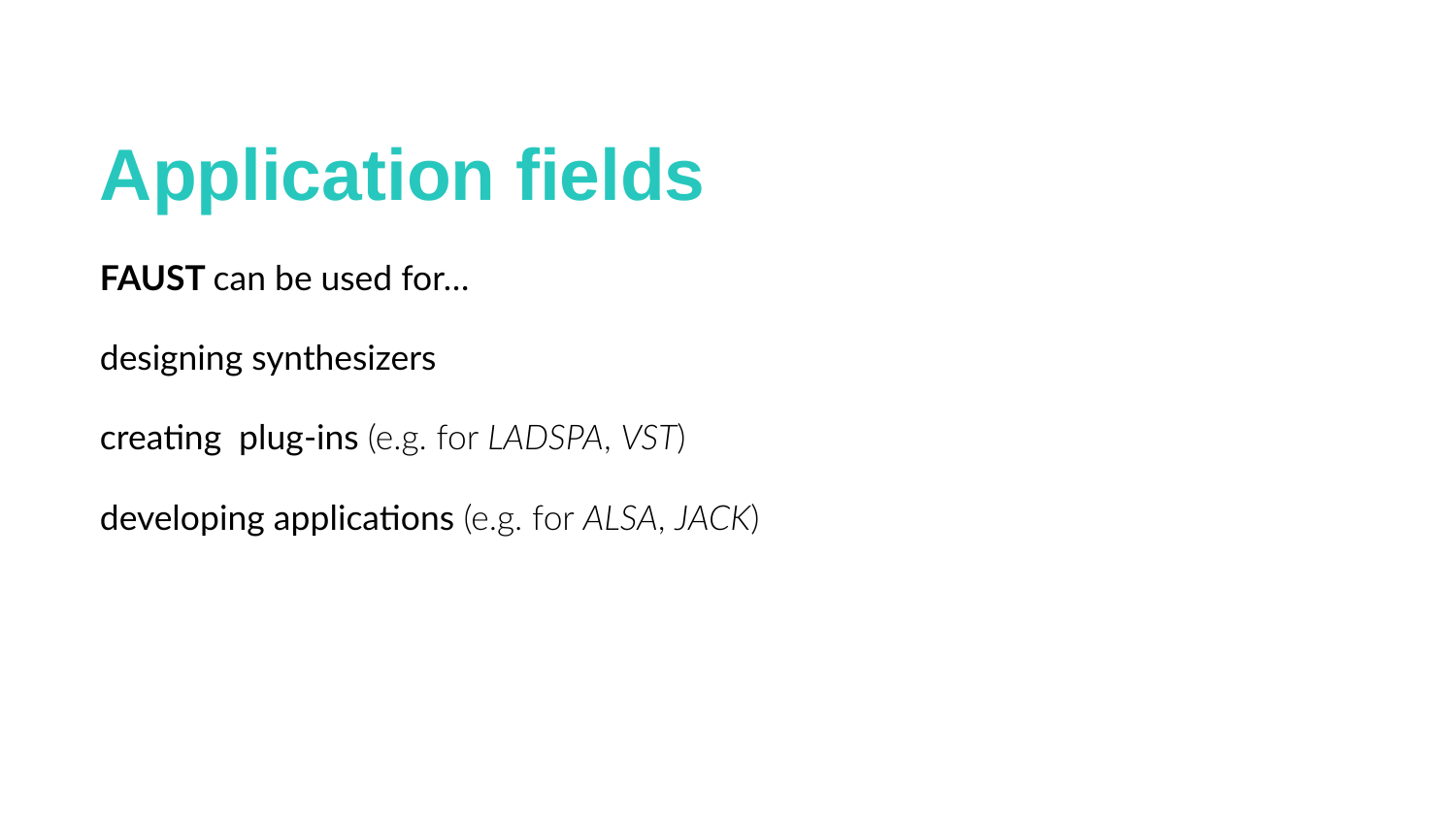

Application fields
FAUST can be used for…
designing synthesizers
creating  plug-ins (e.g. for LADSPA, VST)
developing applications (e.g. for ALSA, JACK)